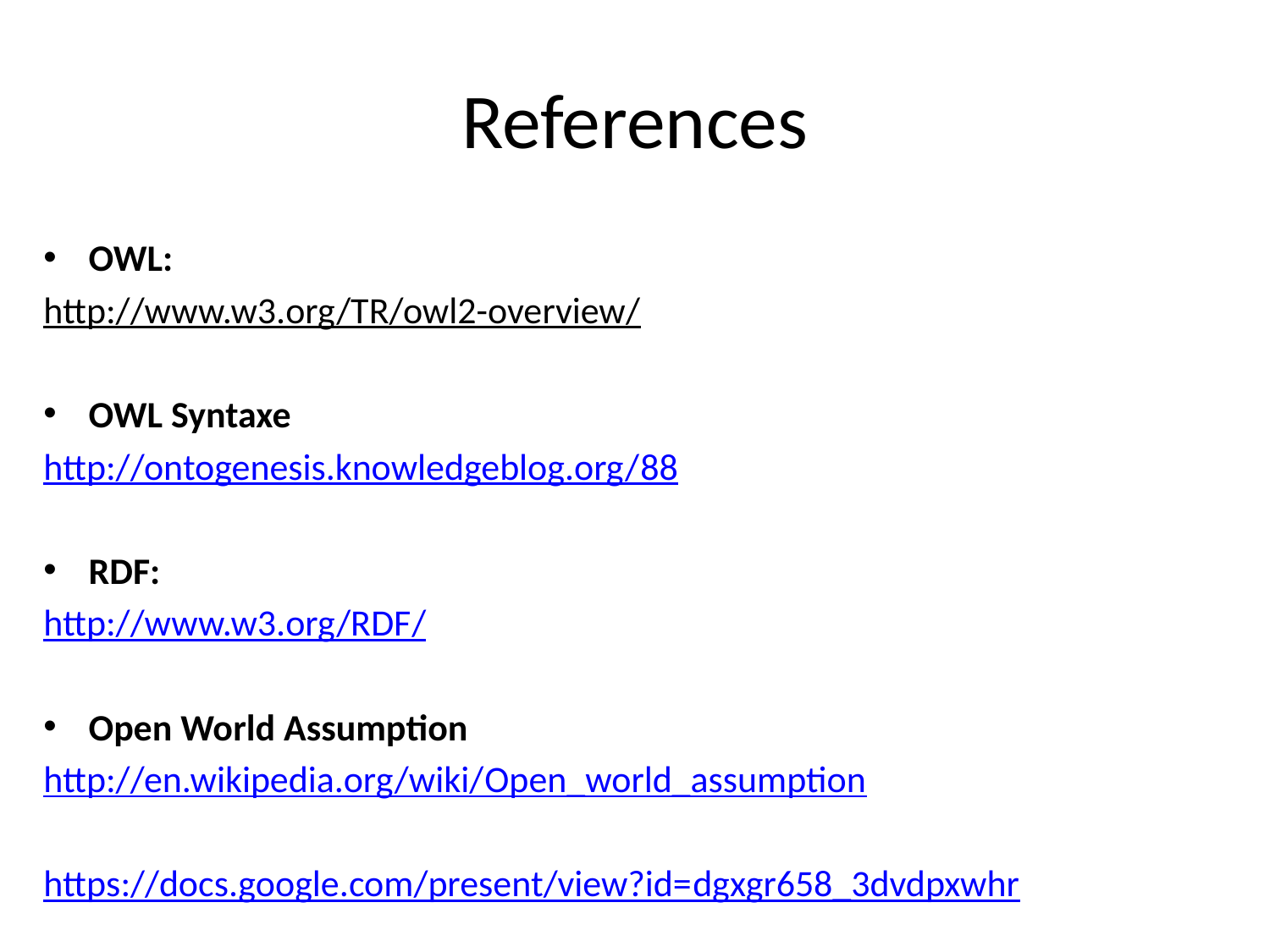

# References
OWL:
http://www.w3.org/TR/owl2-overview/

OWL Syntaxe
http://ontogenesis.knowledgeblog.org/88

RDF:
http://www.w3.org/RDF/

Open World Assumption
http://en.wikipedia.org/wiki/Open_world_assumption

https://docs.google.com/present/view?id=dgxgr658_3dvdpxwhr